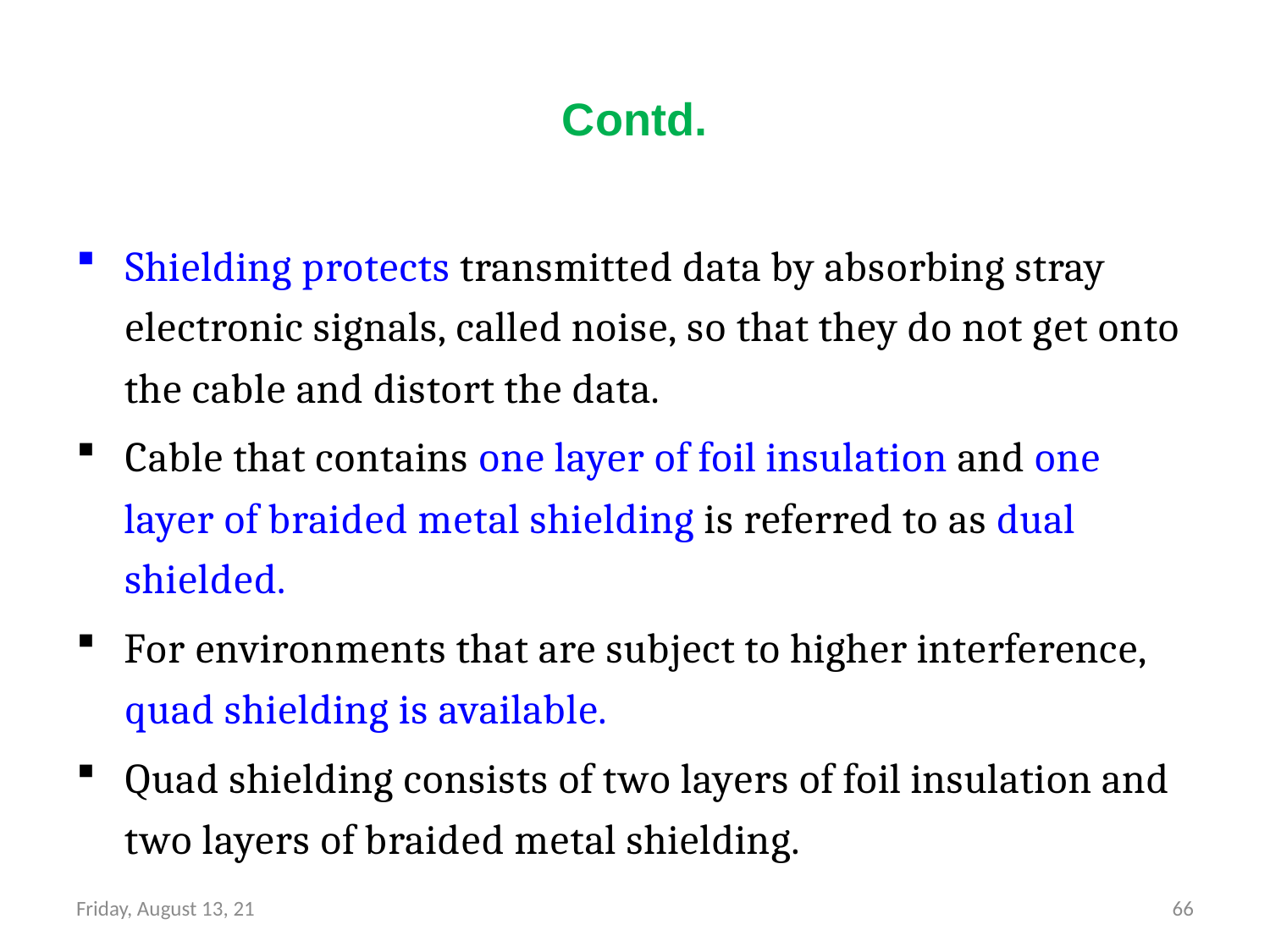

# Contd.
Shielding protects transmitted data by absorbing stray electronic signals, called noise, so that they do not get onto the cable and distort the data.
Cable that contains one layer of foil insulation and one layer of braided metal shielding is referred to as dual shielded.
For environments that are subject to higher interference, quad shielding is available.
Quad shielding consists of two layers of foil insulation and two layers of braided metal shielding.
Friday, August 13, 21
66